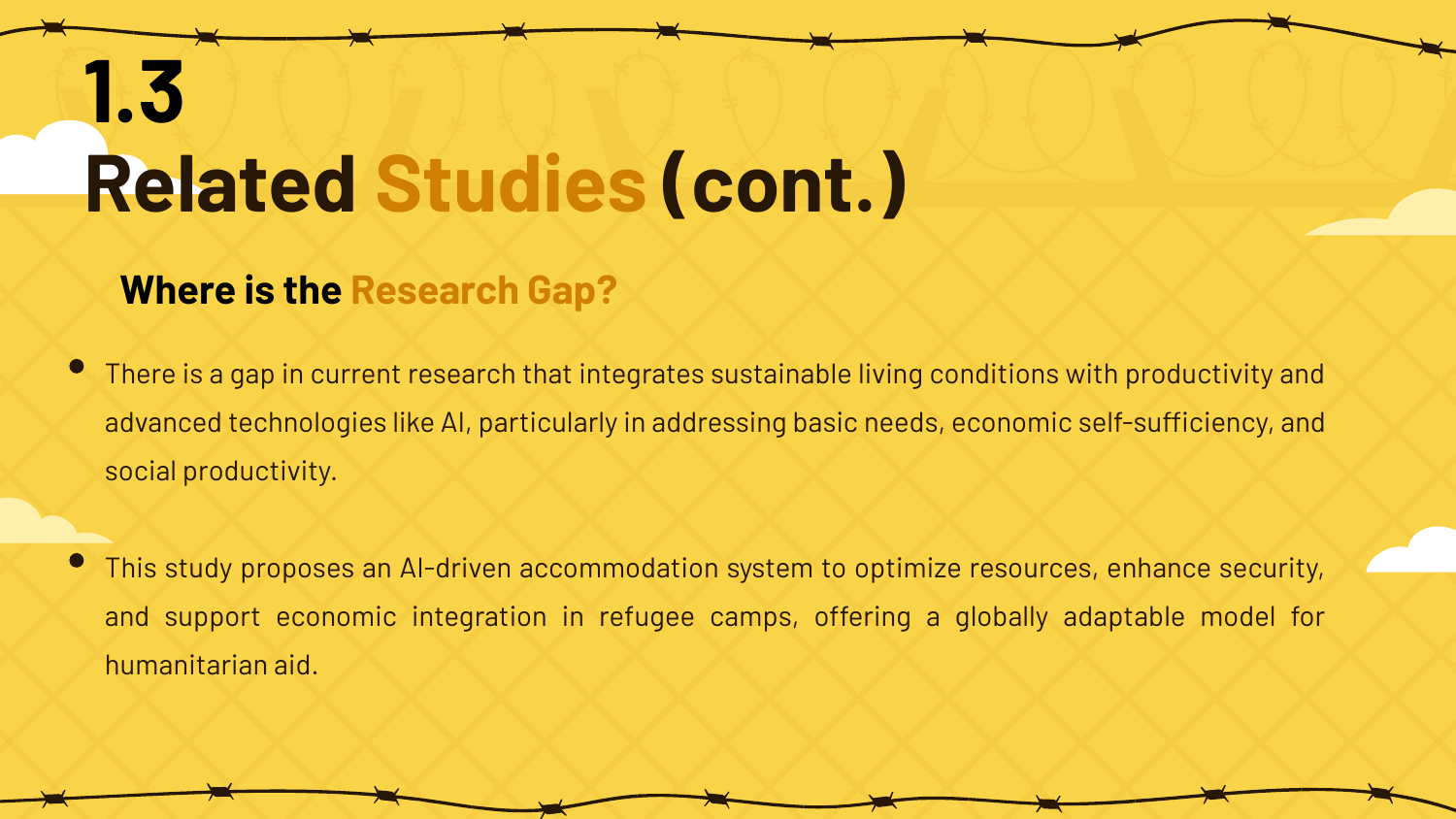

1.3
# Related Studies (cont.)
Where is the Research Gap?
There is a gap in current research that integrates sustainable living conditions with productivity and advanced technologies like AI, particularly in addressing basic needs, economic self-sufficiency, and social productivity.

This study proposes an AI-driven accommodation system to optimize resources, enhance security, and support economic integration in refugee camps, offering a globally adaptable model for humanitarian aid.